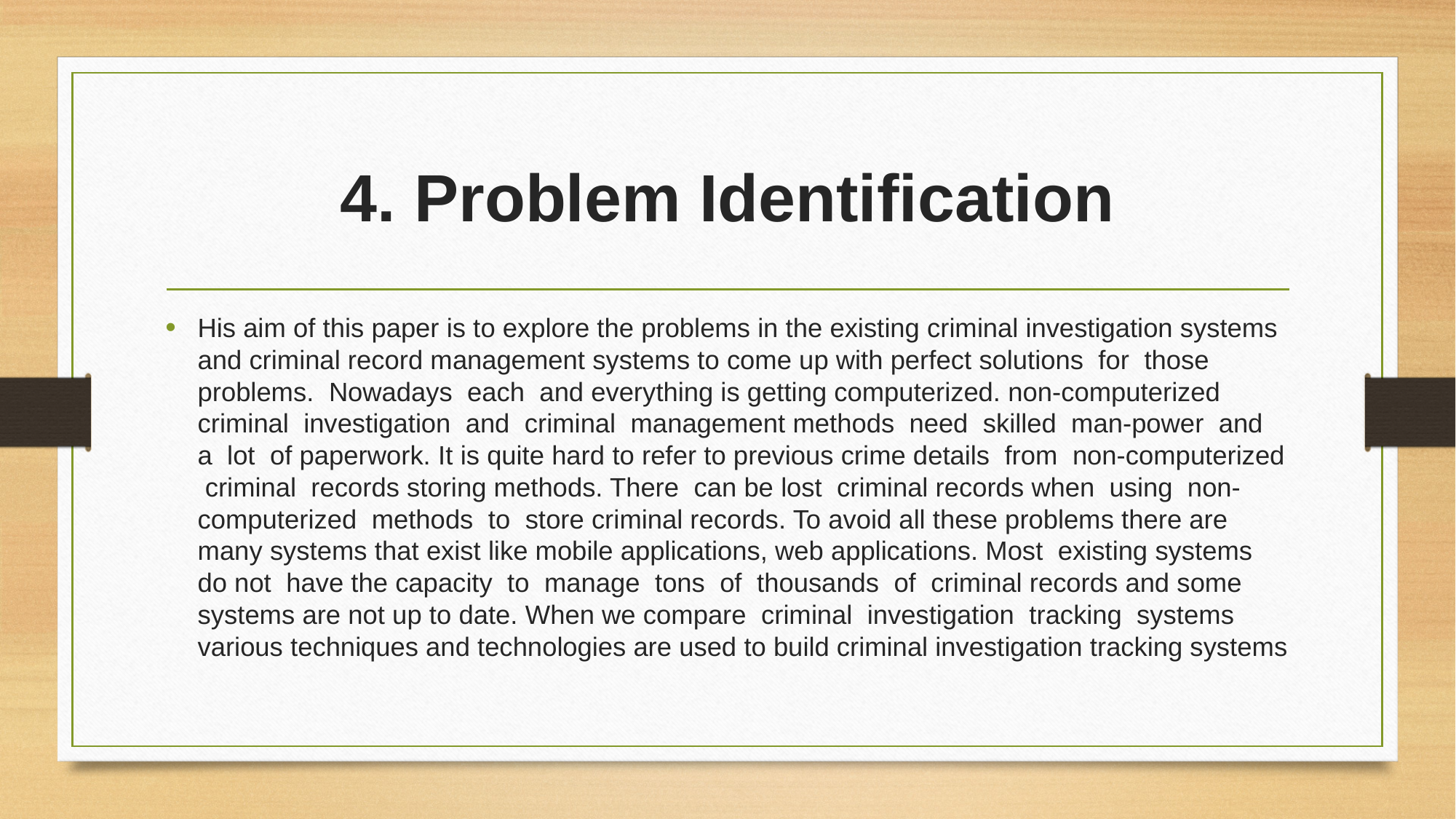

# 4. Problem Identification
His aim of this paper is to explore the problems in the existing criminal investigation systems and criminal record management systems to come up with perfect solutions  for  those  problems.  Nowadays  each  and everything is getting computerized. non-computerized criminal  investigation  and  criminal  management methods  need  skilled  man-power  and  a  lot  of paperwork. It is quite hard to refer to previous crime details  from  non-computerized  criminal  records storing methods. There  can be lost  criminal records when  using  non-computerized  methods  to  store criminal records. To avoid all these problems there are many systems that exist like mobile applications, web applications. Most  existing systems do not  have the capacity  to  manage  tons  of  thousands  of  criminal records and some systems are not up to date. When we compare  criminal  investigation  tracking  systems various techniques and technologies are used to build criminal investigation tracking systems